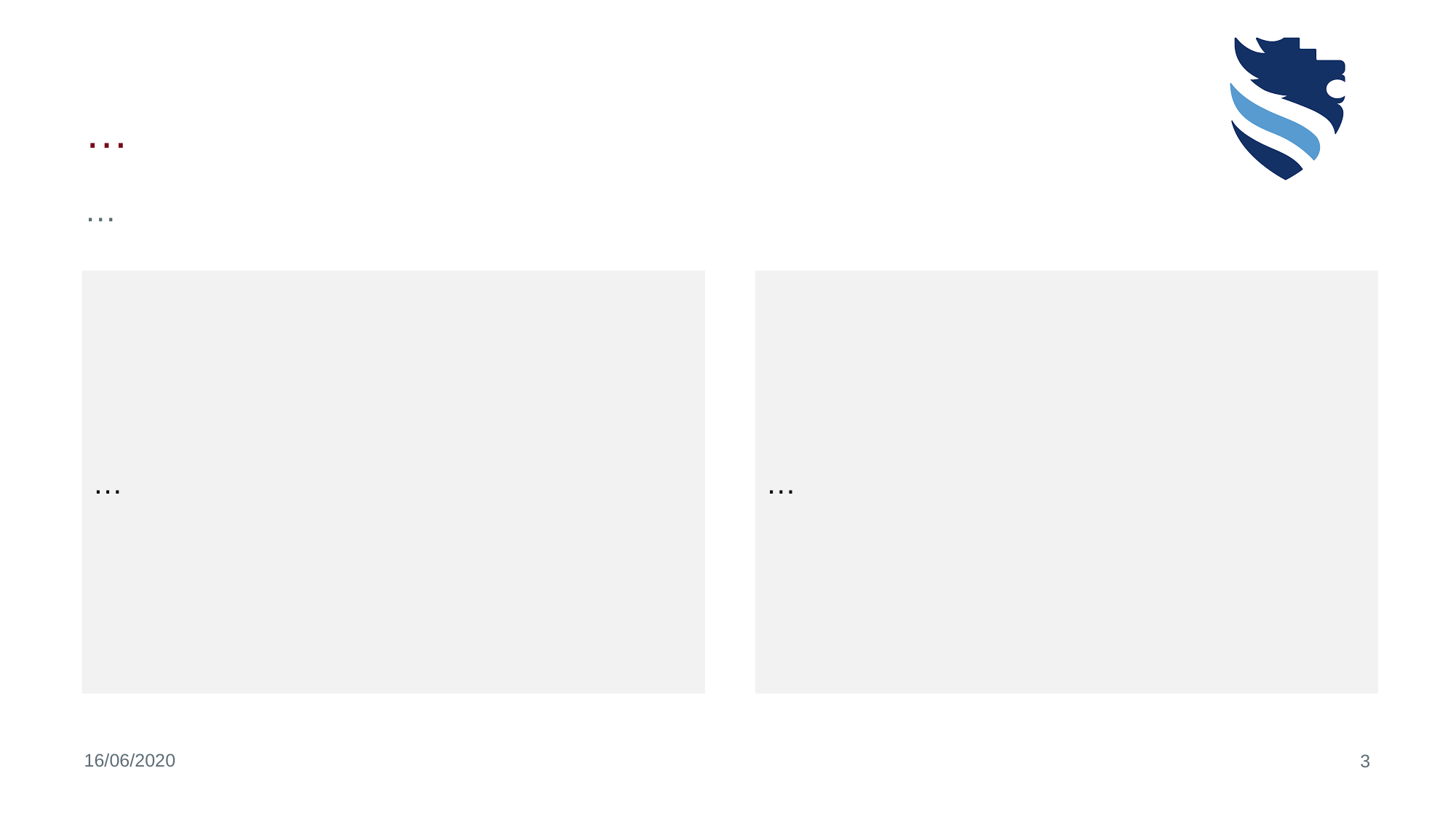

# …
…
…
…
16/06/2020
3